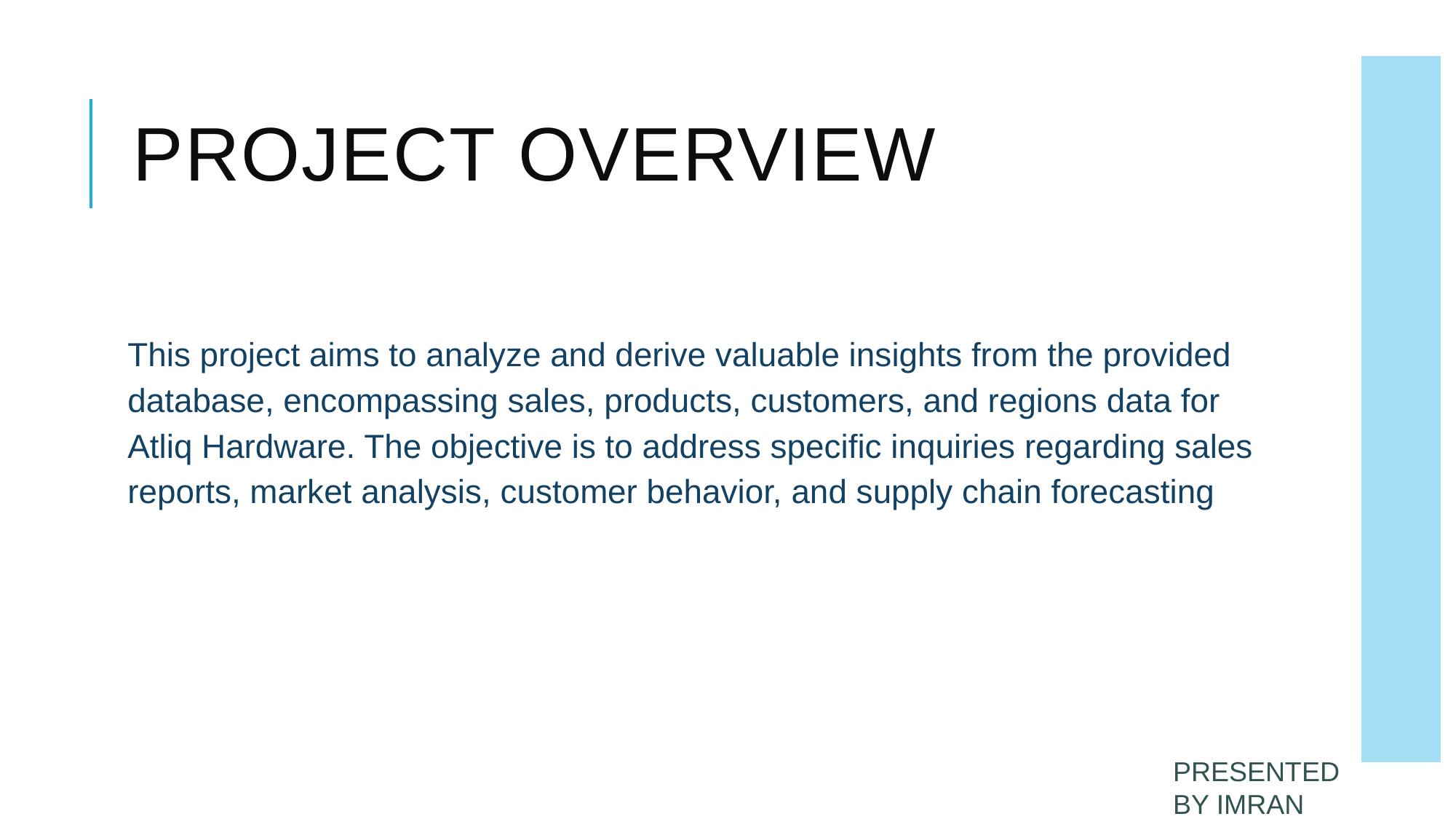

# PROJECT OVERVIEW
This project aims to analyze and derive valuable insights from the provided database, encompassing sales, products, customers, and regions data for Atliq Hardware. The objective is to address specific inquiries regarding sales reports, market analysis, customer behavior, and supply chain forecasting
PRESENTED BY IMRAN